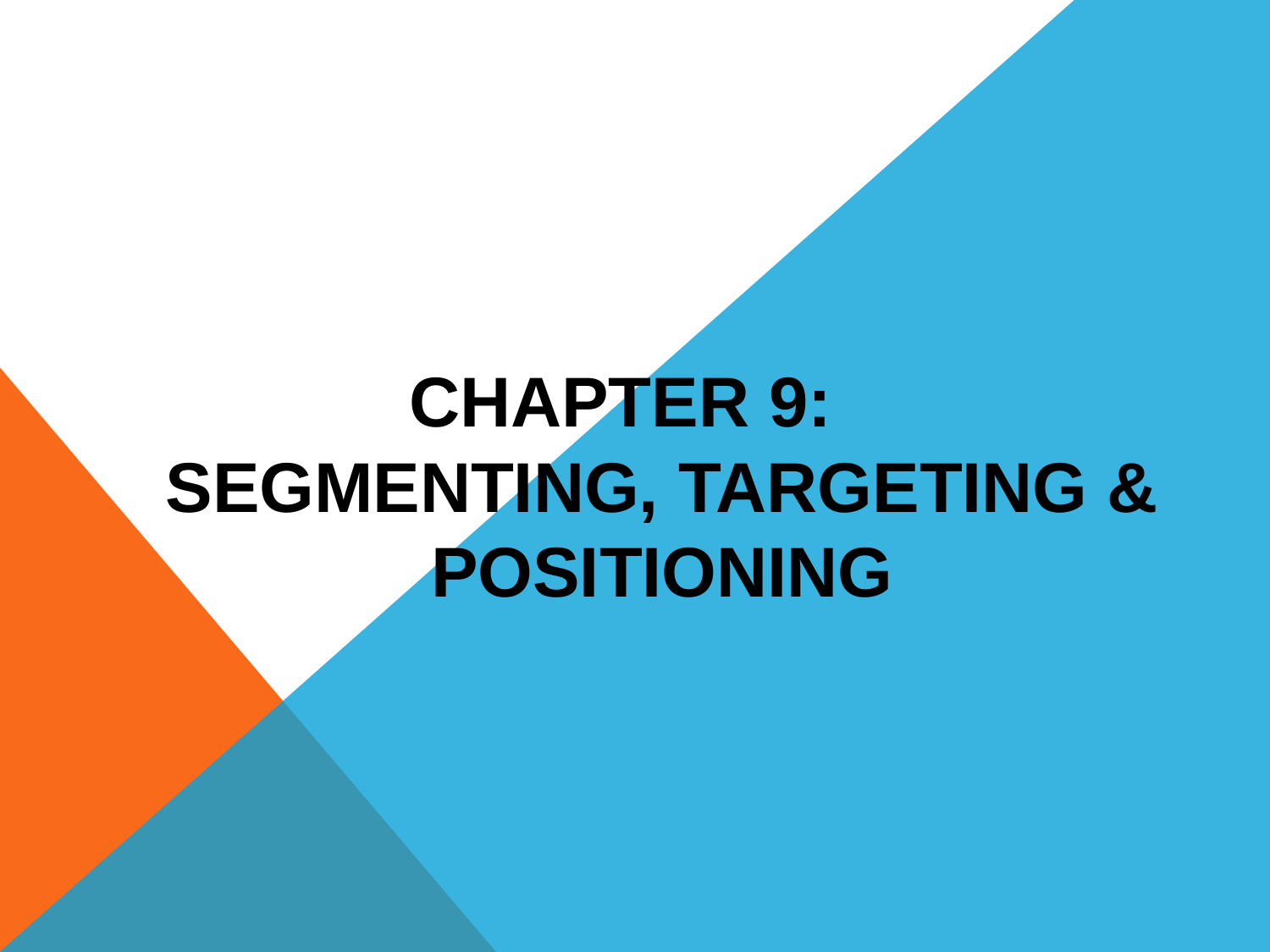

# Chapter 9: segmenting, targeting & positioning